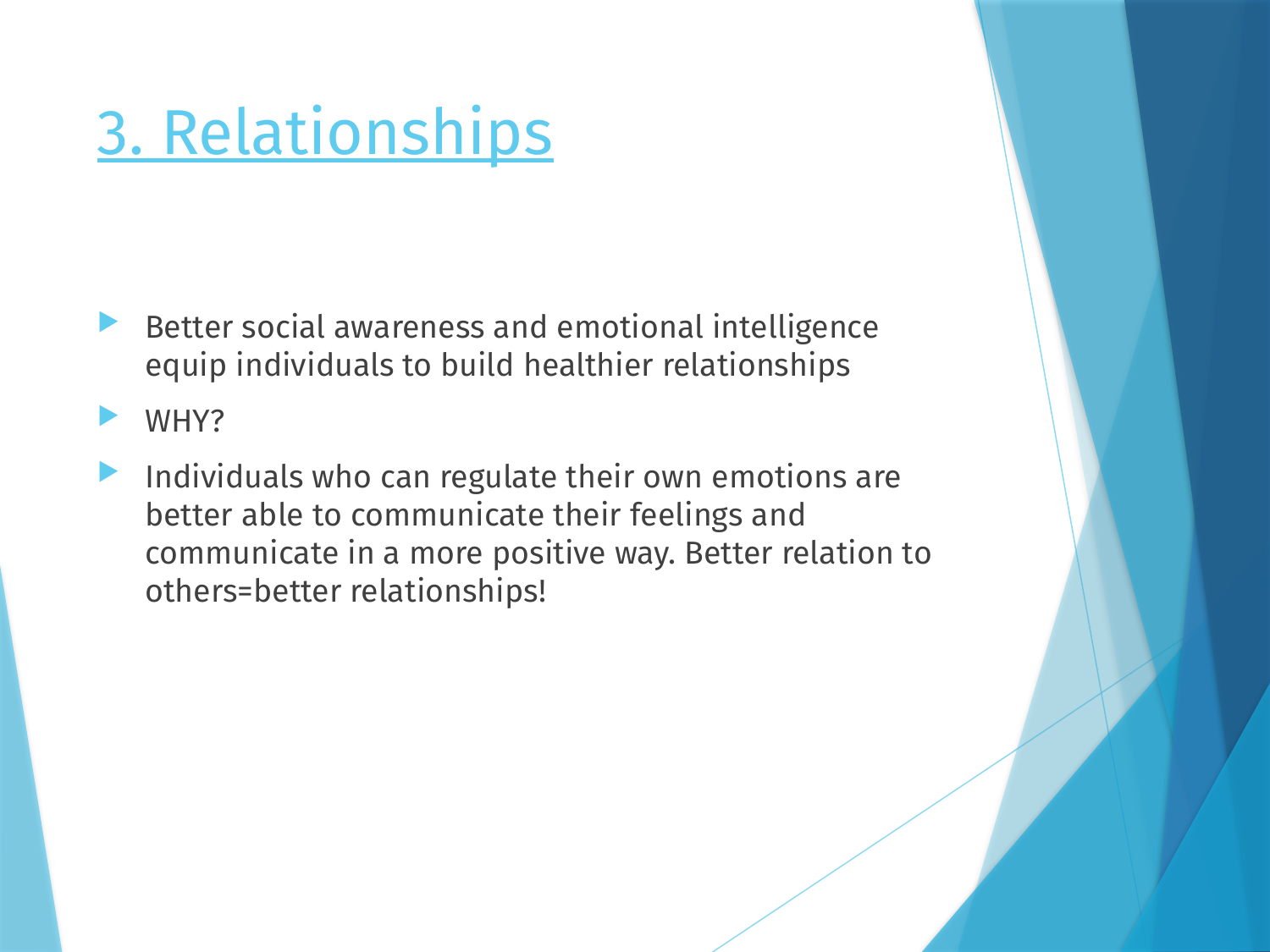

# 3. Relationships
Better social awareness and emotional intelligence equip individuals to build healthier relationships
WHY?
Individuals who can regulate their own emotions are better able to communicate their feelings and communicate in a more positive way. Better relation to others=better relationships!